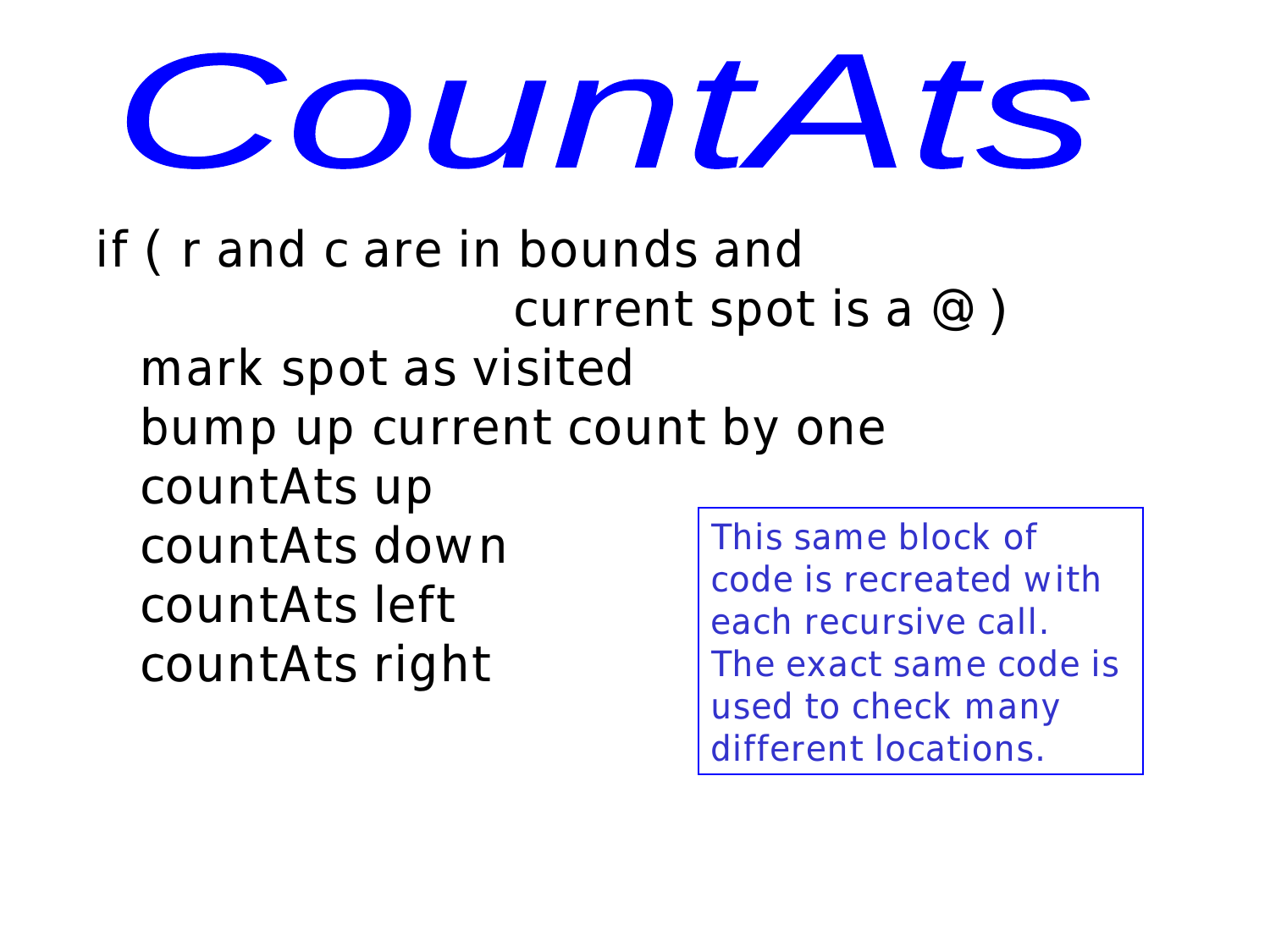

CountAts
if ( r and c are in bounds and
                             current spot is a @ )
   mark spot as visited
   bump up current count by one
   countAts up
   countAts down
   countAts left
   countAts right
This same block of
code is recreated with each recursive call.  The exact same code is used to check many different locations.